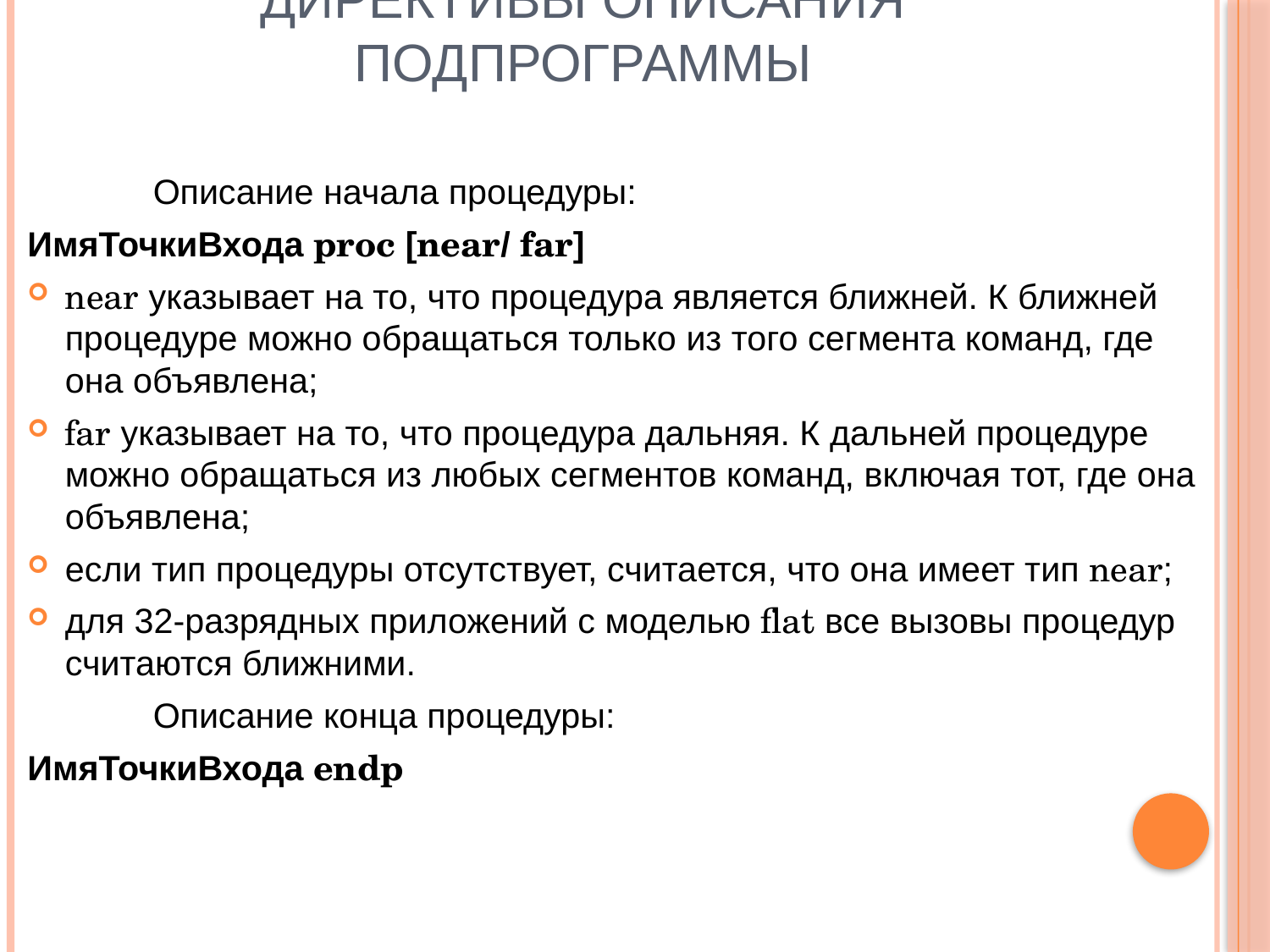

# Директивы описания подпрограммы

	Описание начала процедуры:
ИмяТочкиВхода proc [near/ far]
near указывает на то, что процедура является ближней. К ближней процедуре можно обращаться только из того сегмента команд, где она объявлена;
far указывает на то, что процедура дальняя. К дальней процедуре можно обращаться из любых сегментов команд, включая тот, где она объявлена;
если тип процедуры отсутствует, считается, что она имеет тип near;
для 32-разрядных приложений с моделью flat все вызовы процедур считаются ближними.
	Описание конца процедуры:
ИмяТочкиВхода endp